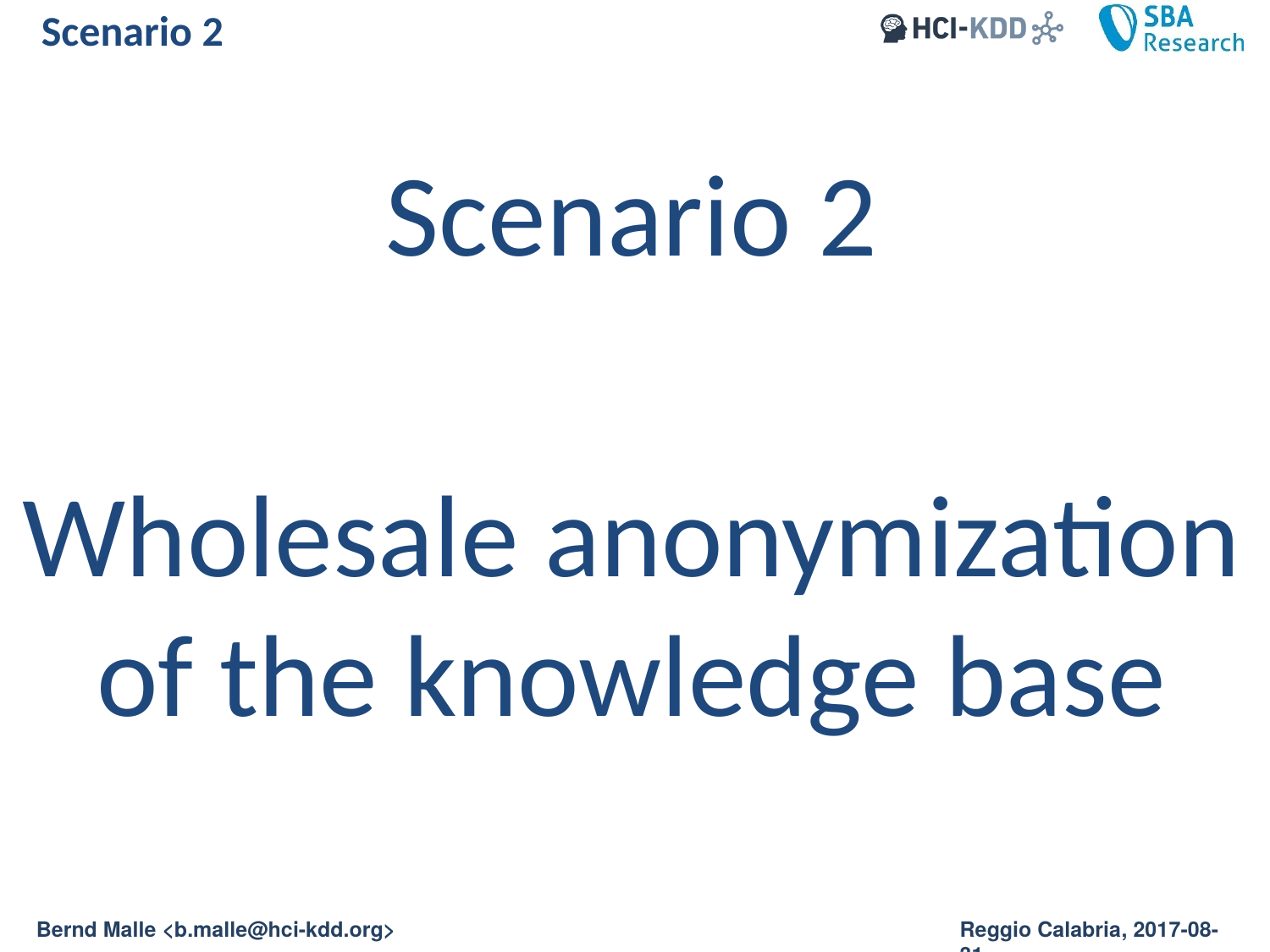

# Scenario 2
Scenario 2

Wholesale anonymization of the knowledge base